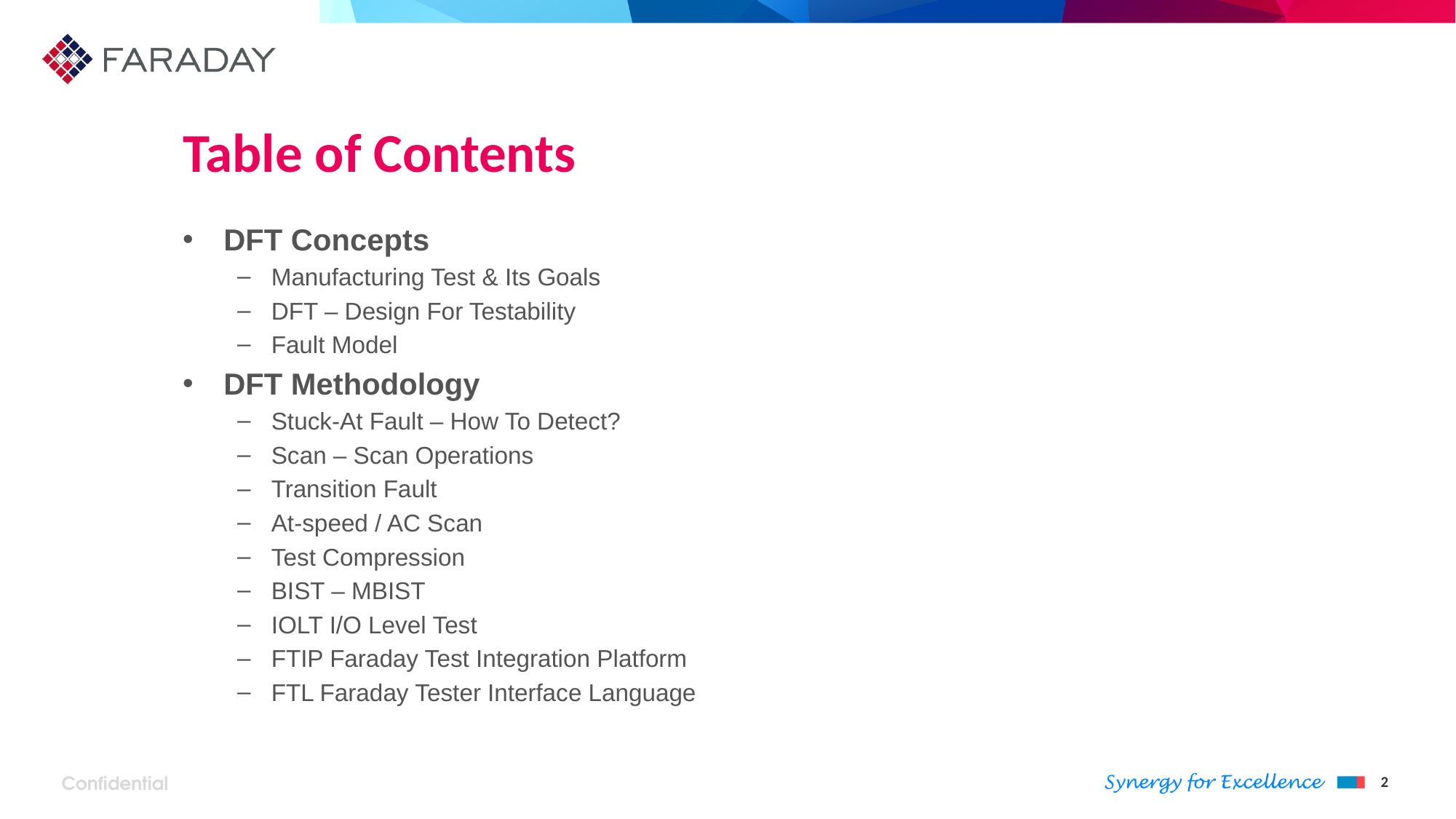

# Table of Contents
DFT Concepts
Manufacturing Test & Its Goals
DFT – Design For Testability
Fault Model
DFT Methodology
Stuck-At Fault – How To Detect?
Scan – Scan Operations
Transition Fault
At-speed / AC Scan
Test Compression
BIST – MBIST
IOLT I/O Level Test
FTIP Faraday Test Integration Platform
FTL Faraday Tester Interface Language